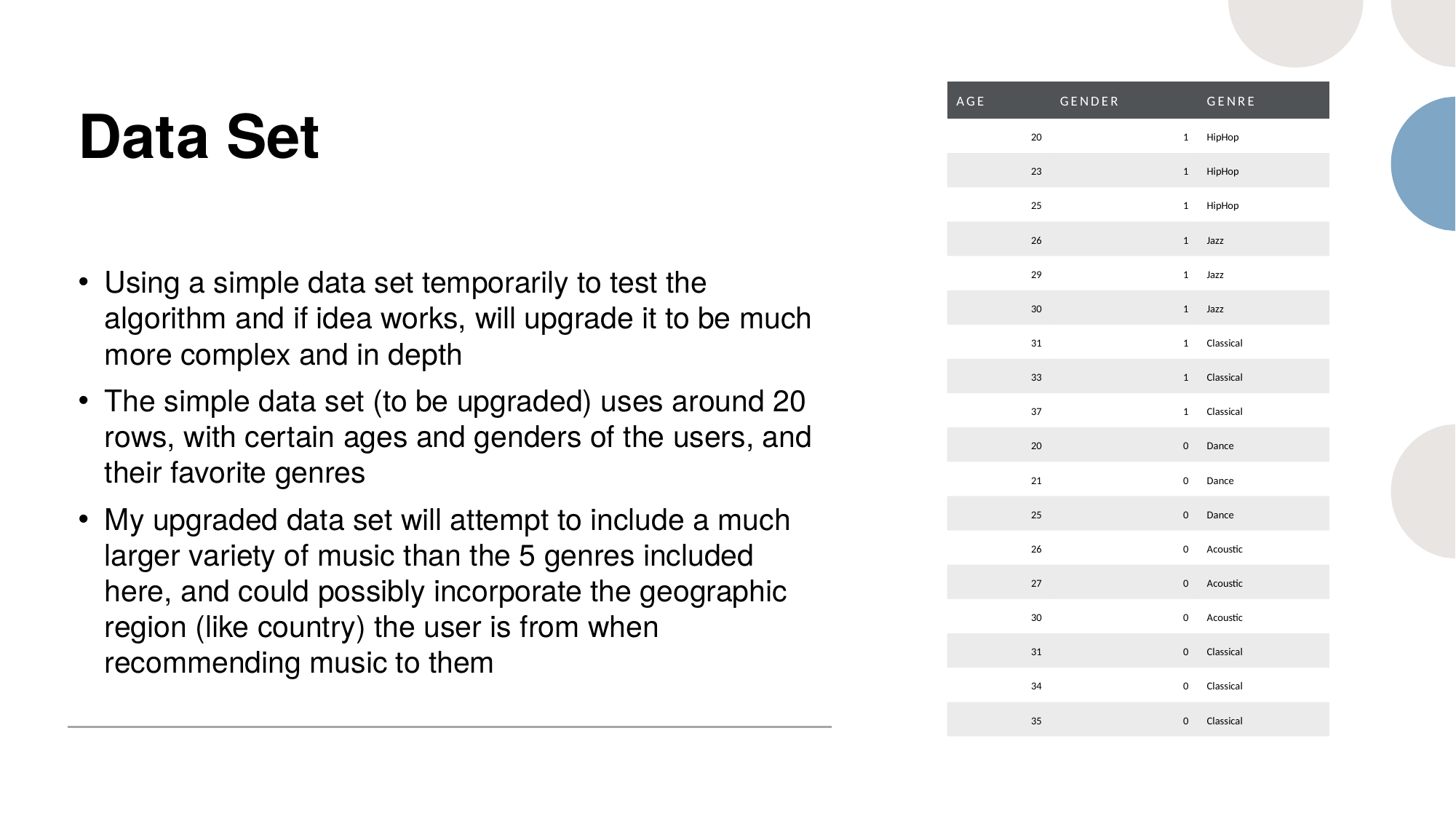

| age | gender | genre |
| --- | --- | --- |
| 20 | 1 | HipHop |
| 23 | 1 | HipHop |
| 25 | 1 | HipHop |
| 26 | 1 | Jazz |
| 29 | 1 | Jazz |
| 30 | 1 | Jazz |
| 31 | 1 | Classical |
| 33 | 1 | Classical |
| 37 | 1 | Classical |
| 20 | 0 | Dance |
| 21 | 0 | Dance |
| 25 | 0 | Dance |
| 26 | 0 | Acoustic |
| 27 | 0 | Acoustic |
| 30 | 0 | Acoustic |
| 31 | 0 | Classical |
| 34 | 0 | Classical |
| 35 | 0 | Classical |
# Data Set
Using a simple data set temporarily to test the algorithm and if idea works, will upgrade it to be much more complex and in depth
The simple data set (to be upgraded) uses around 20 rows, with certain ages and genders of the users, and their favorite genres
My upgraded data set will attempt to include a much larger variety of music than the 5 genres included here, and could possibly incorporate the geographic region (like country) the user is from when recommending music to them